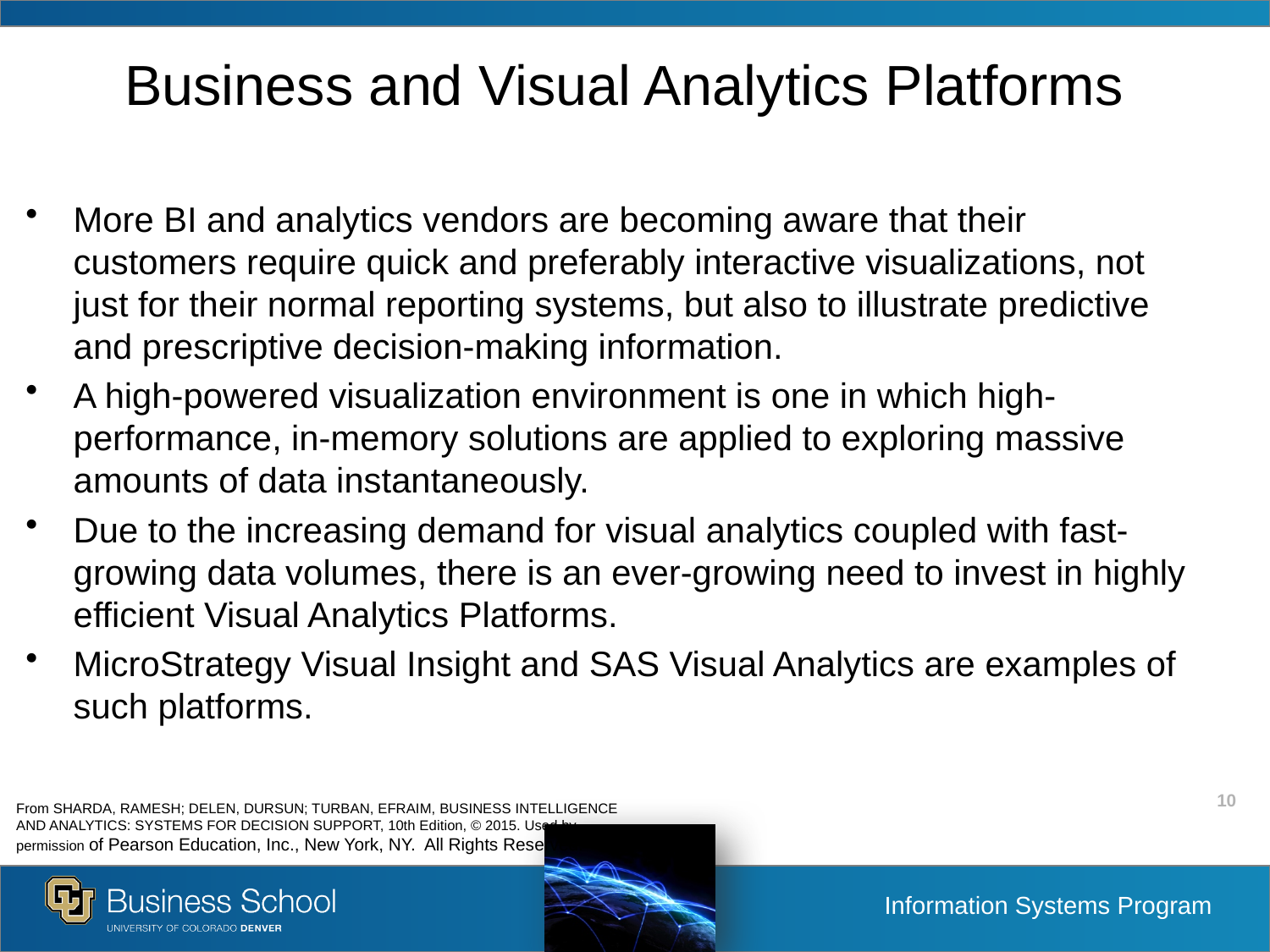

# Business and Visual Analytics Platforms
More BI and analytics vendors are becoming aware that their customers require quick and preferably interactive visualizations, not just for their normal reporting systems, but also to illustrate predictive and prescriptive decision-making information.
A high-powered visualization environment is one in which high-performance, in-memory solutions are applied to exploring massive amounts of data instantaneously.
Due to the increasing demand for visual analytics coupled with fast-growing data volumes, there is an ever-growing need to invest in highly efficient Visual Analytics Platforms.
MicroStrategy Visual Insight and SAS Visual Analytics are examples of such platforms.
From SHARDA, RAMESH; DELEN, DURSUN; TURBAN, EFRAIM, BUSINESS INTELLIGENCE AND ANALYTICS: SYSTEMS FOR DECISION SUPPORT, 10th Edition, © 2015. Used by permission of Pearson Education, Inc., New York, NY.  All Rights Reserved.